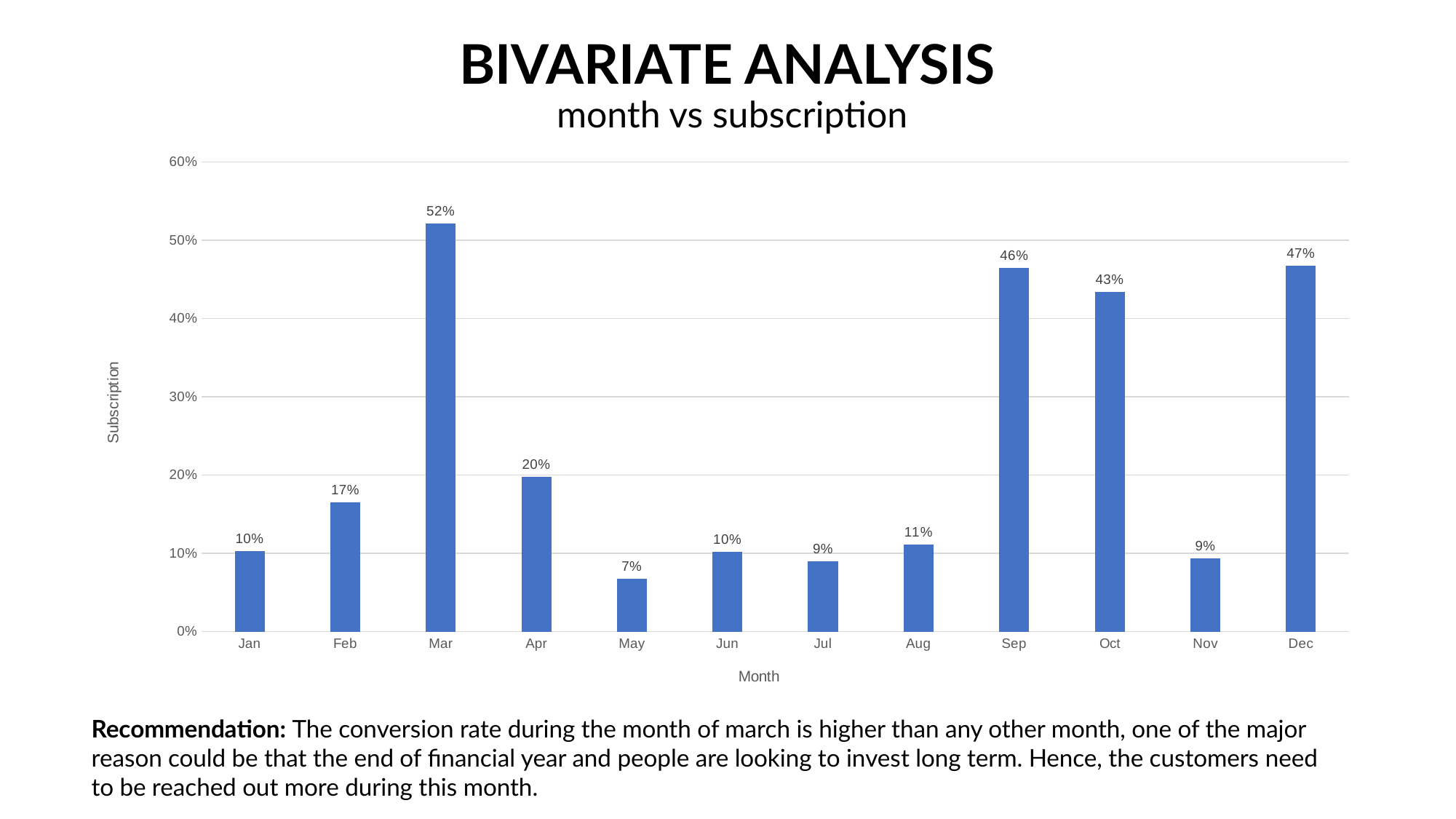

# BIVARIATE ANALYSIS month vs subscription

### Chart

| Category | Subscription |
|---|---|
| Jan | 0.10245310245310245 |
| Feb | 0.16508178014454164 |
| Mar | 0.5210970464135021 |
| Apr | 0.19787379972565158 |
| May | 0.0677443056576047 |
| Jun | 0.10224910224910225 |
| Jul | 0.0900979961971625 |
| Aug | 0.11091464394791833 |
| Sep | 0.4642233856893543 |
| Oct | 0.43373493975903615 |
| Nov | 0.09341935483870968 |
| Dec | 0.4675925925925926 |
Recommendation: The conversion rate during the month of march is higher than any other month, one of the major reason could be that the end of financial year and people are looking to invest long term. Hence, the customers need to be reached out more during this month.